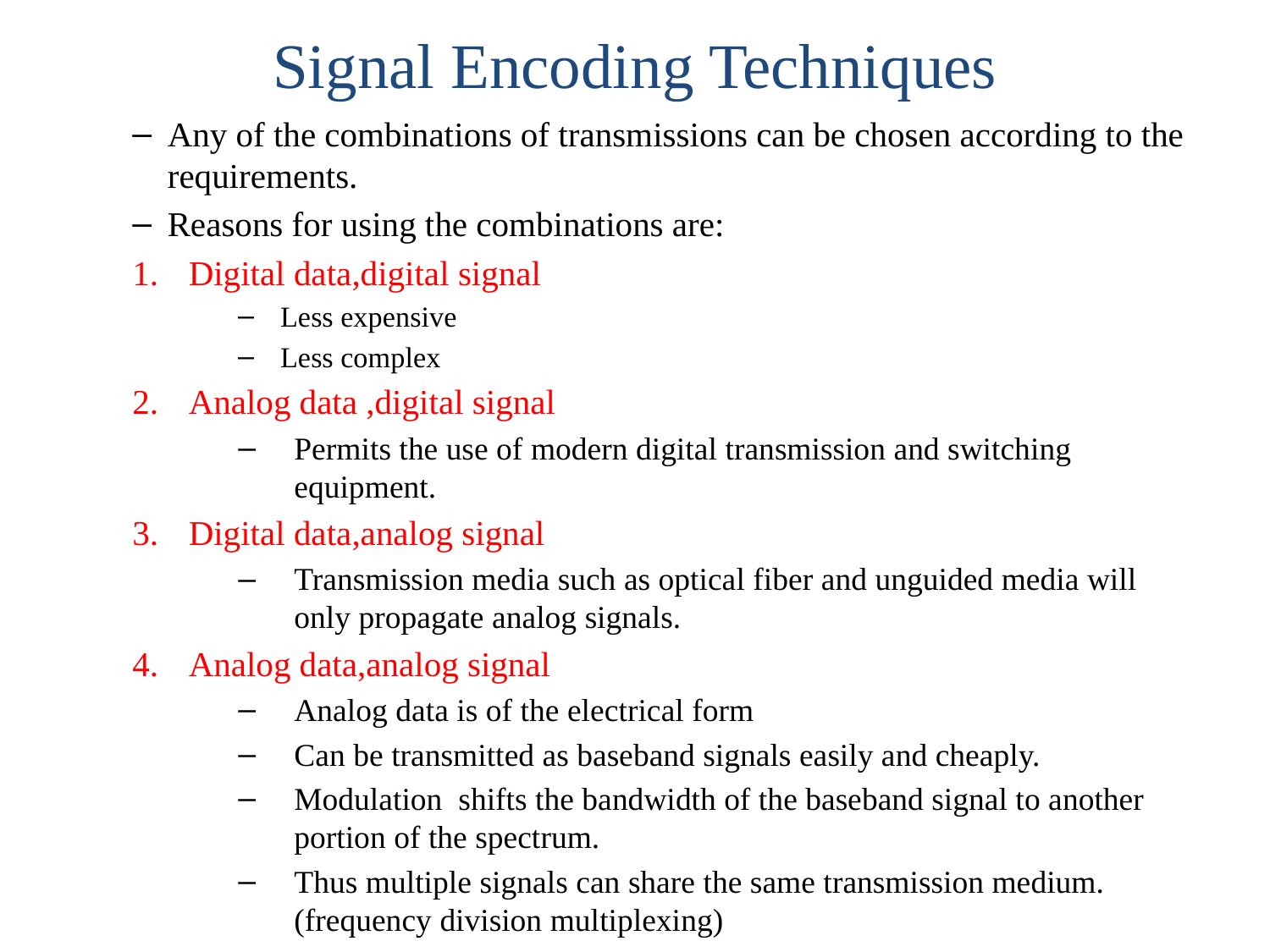

# Signal Encoding Techniques
Any of the combinations of transmissions can be chosen according to the requirements.
Reasons for using the combinations are:
Digital data,digital signal
Less expensive
Less complex
Analog data ,digital signal
Permits the use of modern digital transmission and switching equipment.
Digital data,analog signal
Transmission media such as optical fiber and unguided media will only propagate analog signals.
Analog data,analog signal
Analog data is of the electrical form
Can be transmitted as baseband signals easily and cheaply.
Modulation  shifts the bandwidth of the baseband signal to another portion of the spectrum.
Thus multiple signals can share the same transmission medium.(frequency division multiplexing)